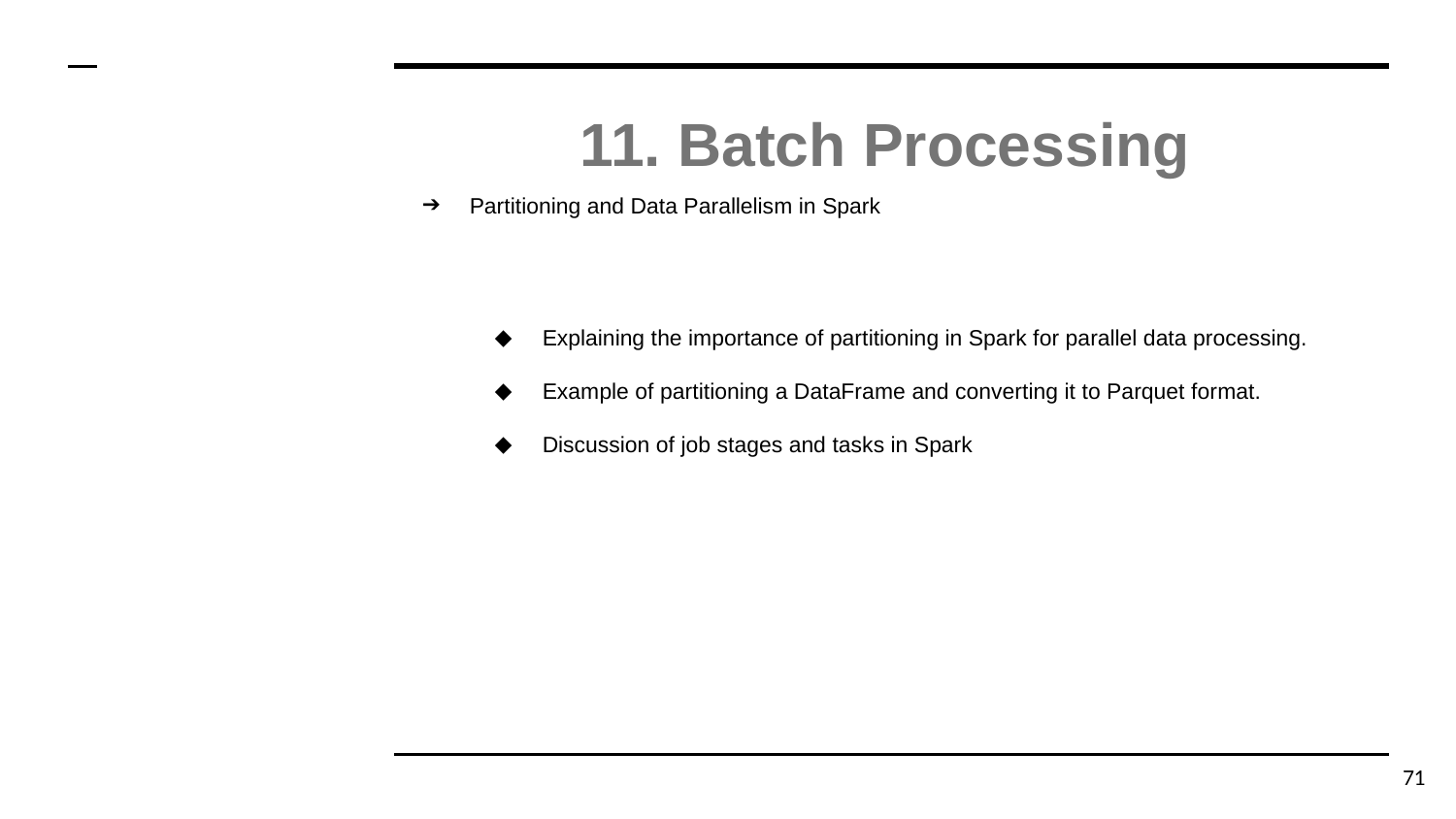

# 11. Batch Processing
Partitioning and Data Parallelism in Spark

Explaining the importance of partitioning in Spark for parallel data processing.
Example of partitioning a DataFrame and converting it to Parquet format.
Discussion of job stages and tasks in Spark
71